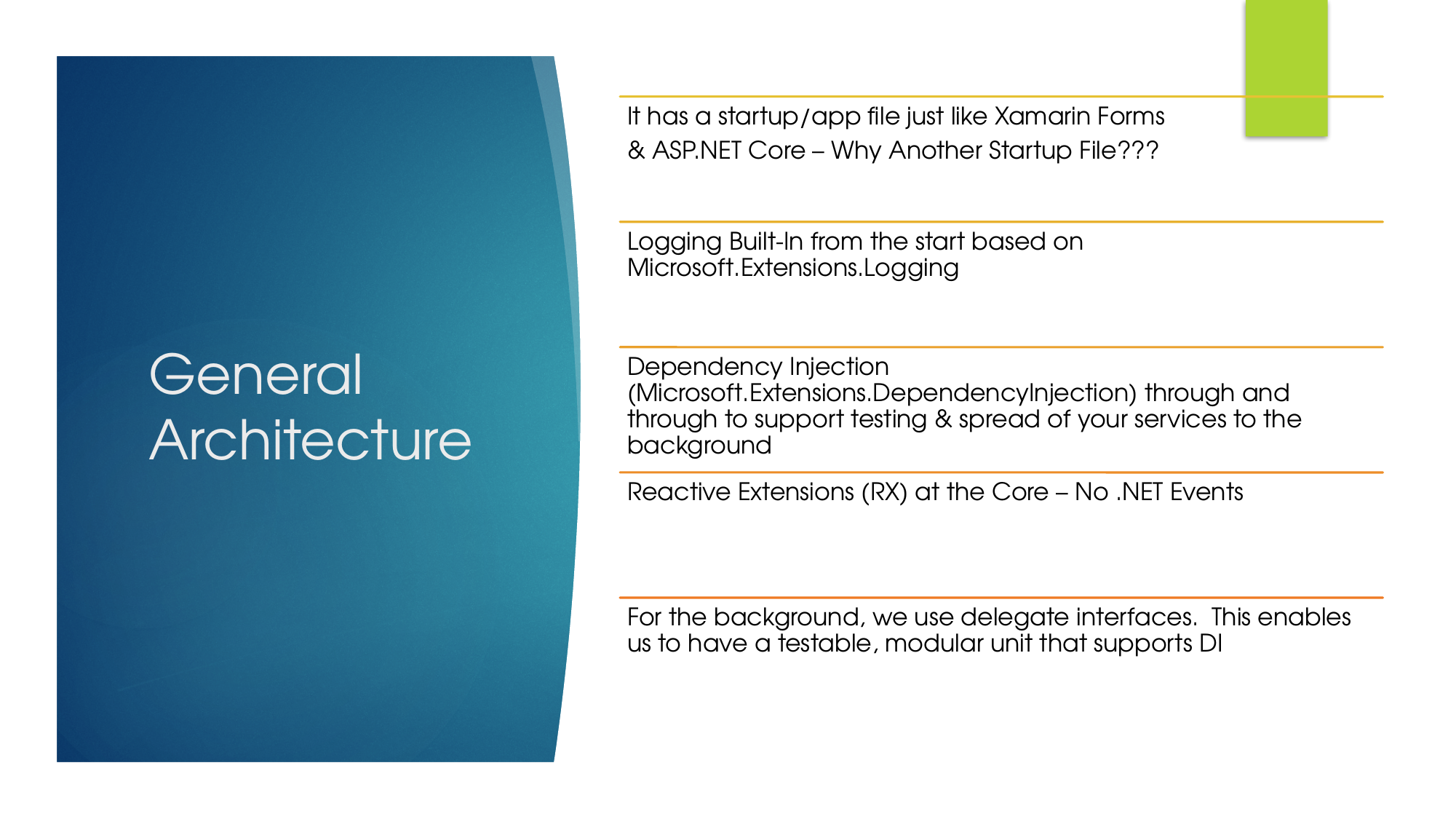

It has a startup/app file just like Xamarin Forms
& ASP.NET Core – Why Another Startup File???
Logging Built-In from the start based on Microsoft.Extensions.Logging
Dependency Injection (Microsoft.Extensions.DependencyInjection) through and through to support testing & spread of your services to the background
Reactive Extensions (RX) at the Core – No .NET Events
For the background, we use delegate interfaces.  This enables us to have a testable, modular unit that supports DI
# General Architecture